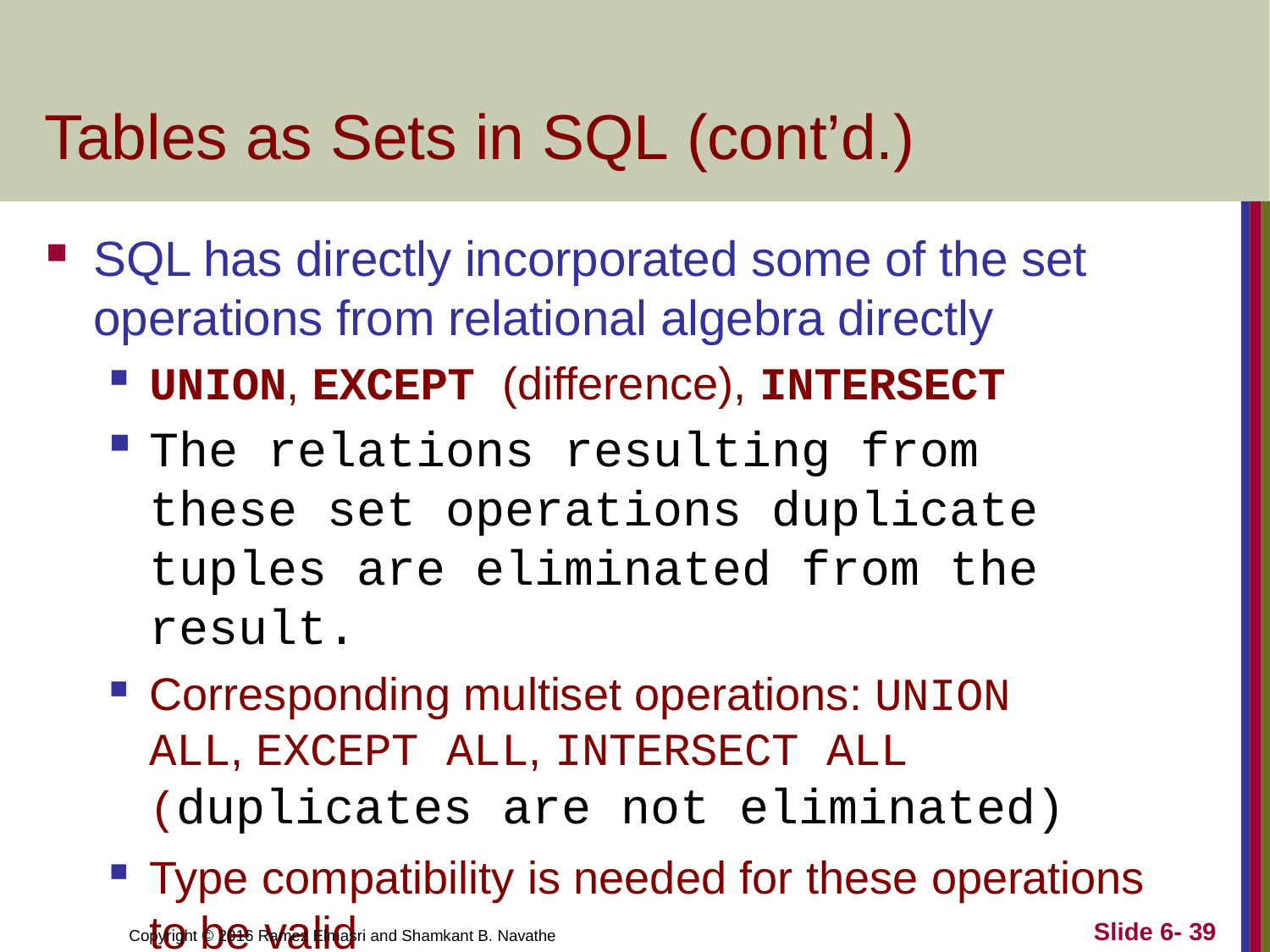

# Tables as Sets in SQL (cont’d.)
SQL has directly incorporated some of the set operations from relational algebra directly
UNION, EXCEPT (difference), INTERSECT
The relations resulting from these set operations duplicate tuples are eliminated from the result.
Corresponding multiset operations: UNION ALL, EXCEPT ALL, INTERSECT ALL (duplicates are not eliminated)
Type compatibility is needed for these operations to be valid
Slide 6- 39
Copyright © 2016 Ramez Elmasri and Shamkant B. Navathe